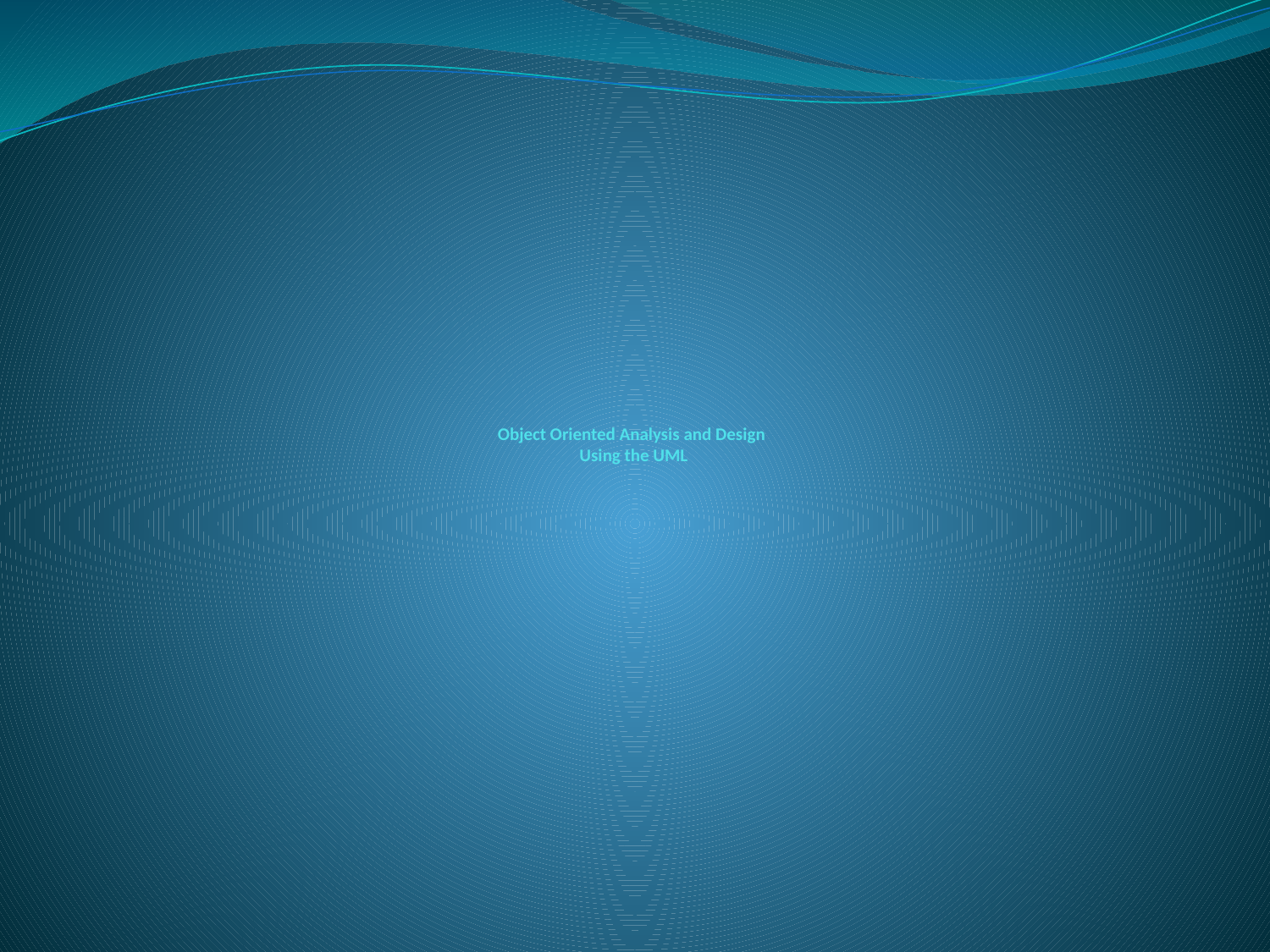

# Object Oriented Analysis and Design Using the UML